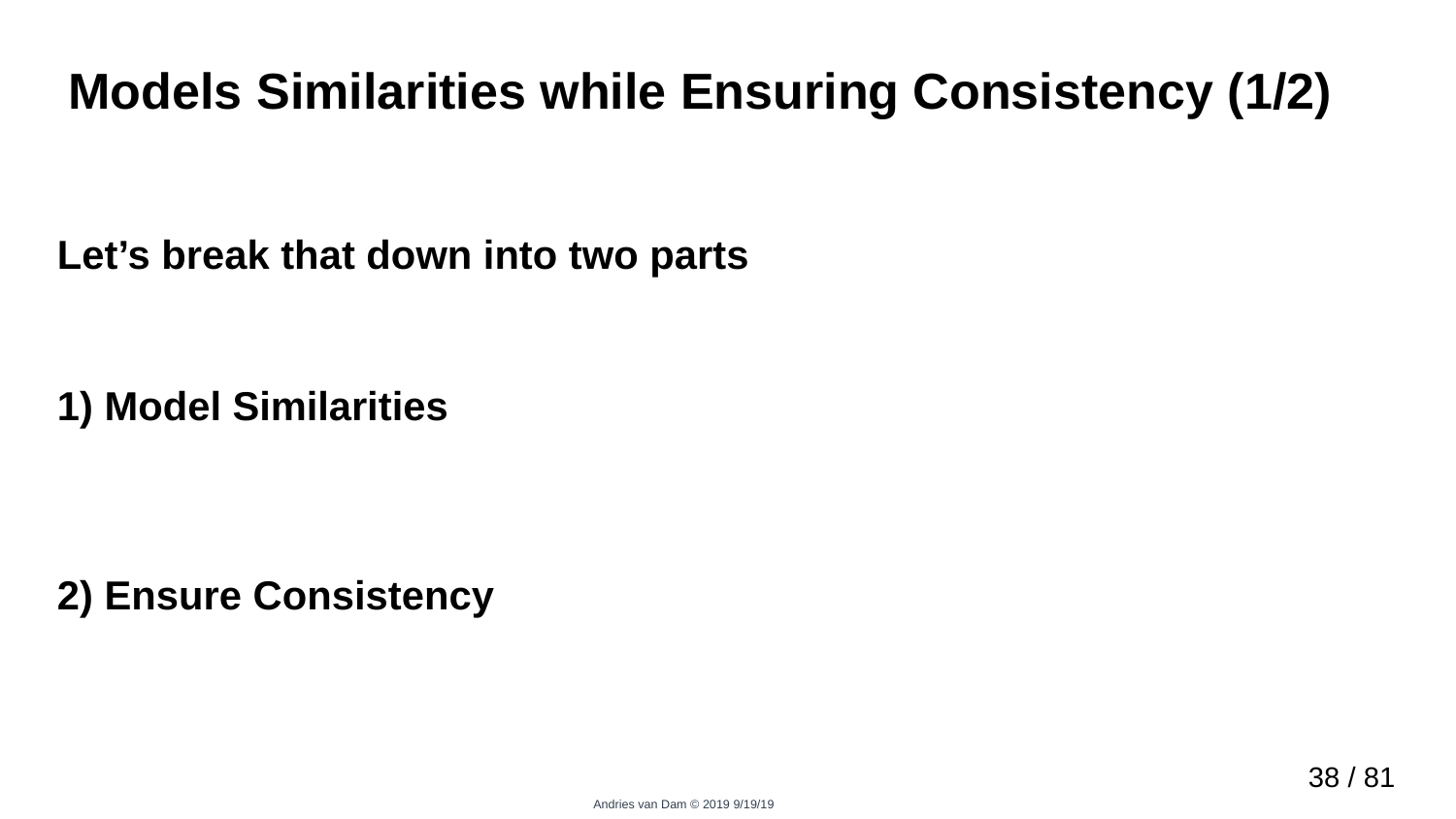

# Models Similarities while Ensuring Consistency (1/2)
Let’s break that down into two parts
1) Model Similarities
2) Ensure Consistency
38 / 81